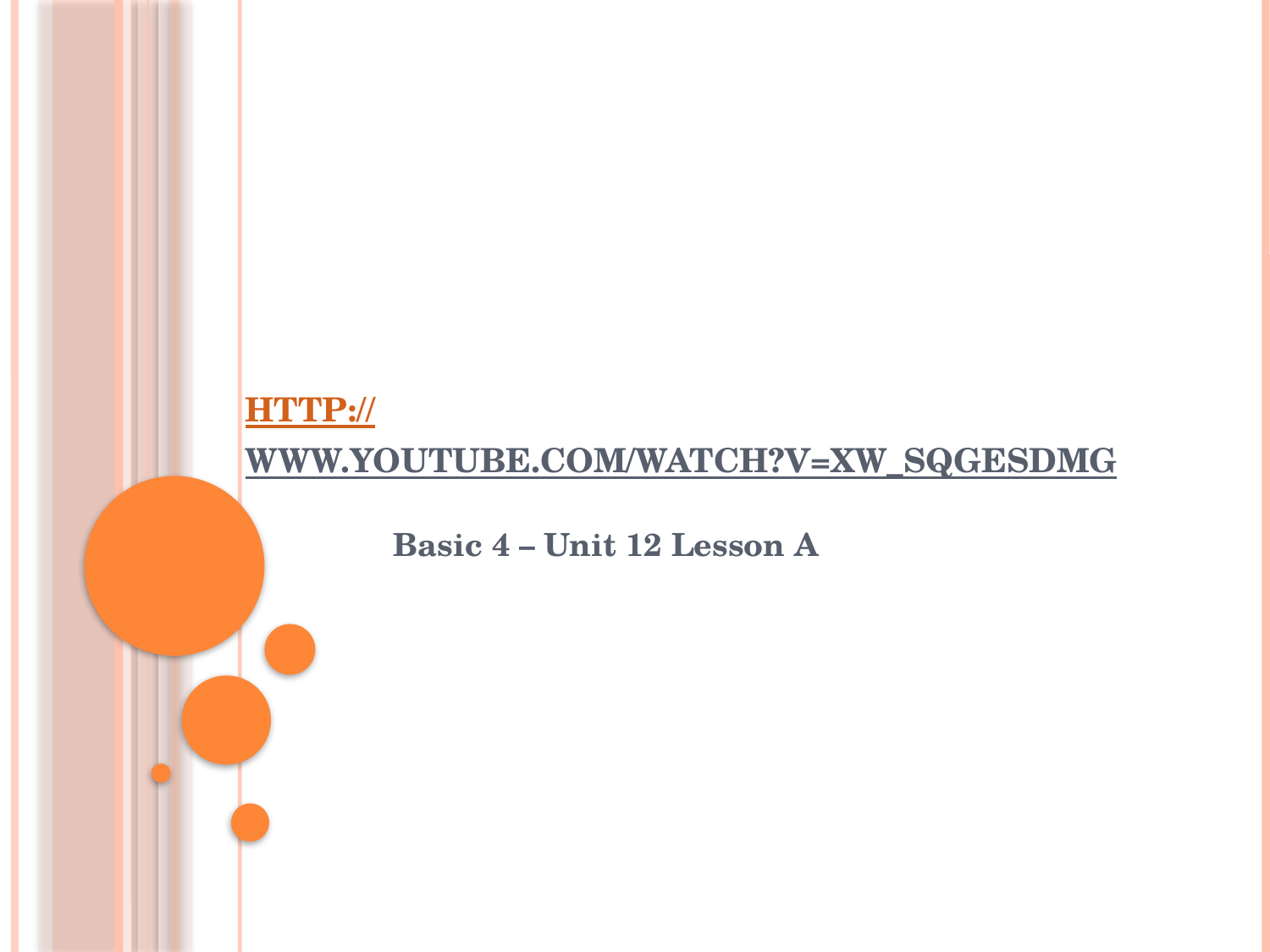

# http://www.youtube.com/watch?v=xW_sQgeSdmg
Basic 4 – Unit 12 Lesson A